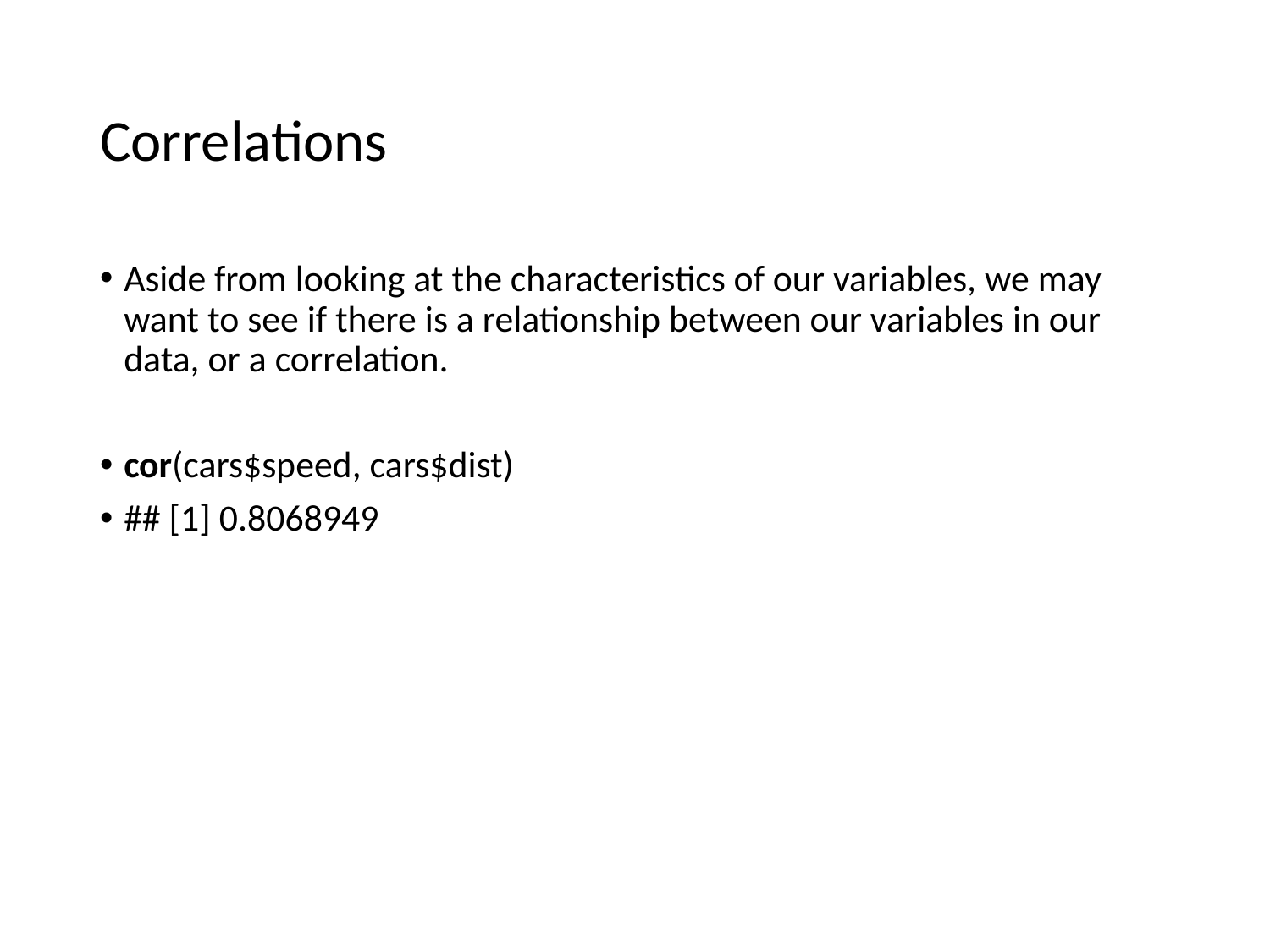

# Correlations
Aside from looking at the characteristics of our variables, we may want to see if there is a relationship between our variables in our data, or a correlation.

cor(cars$speed, cars$dist)
## [1] 0.8068949